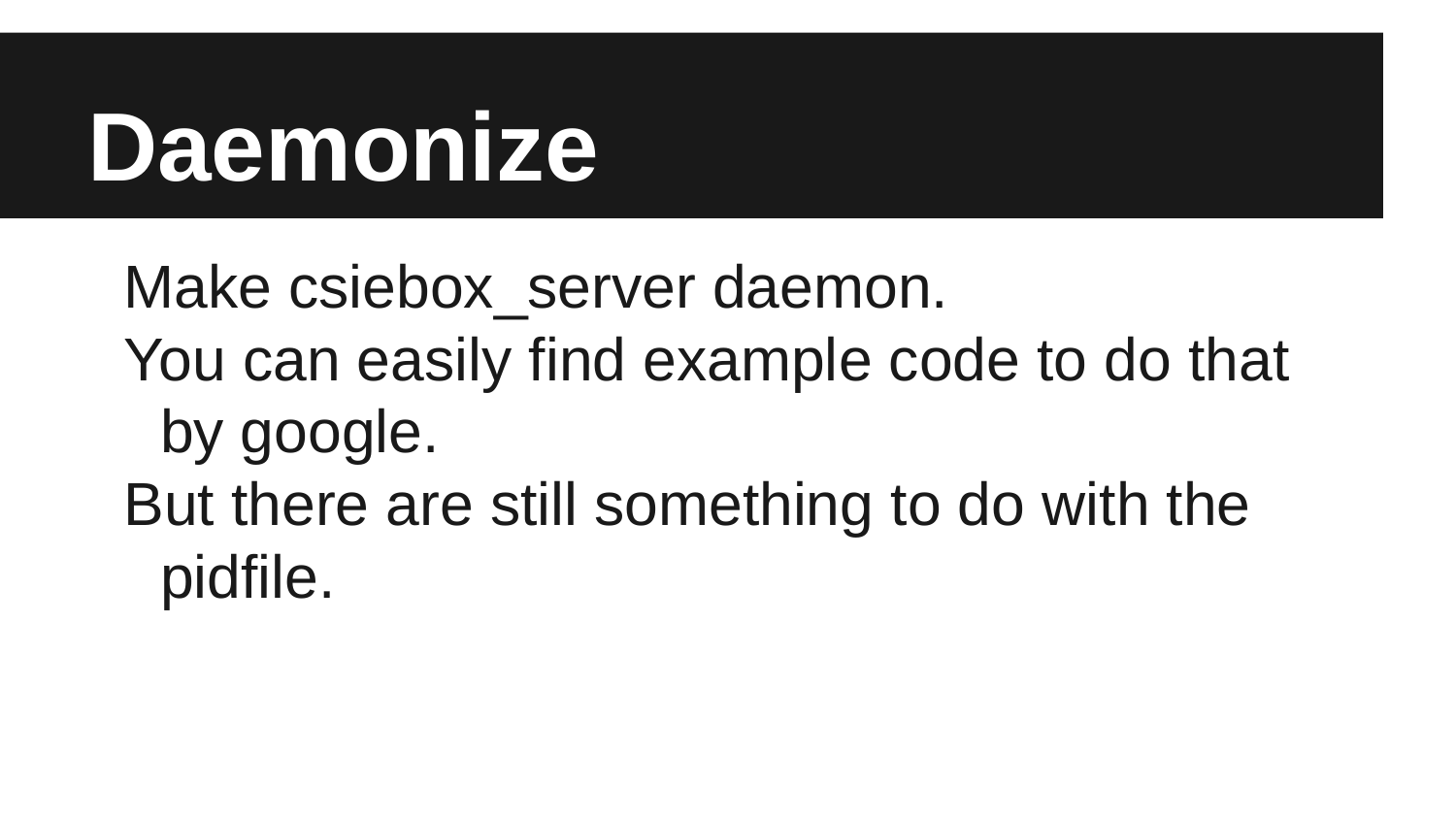

# Daemonize
Make csiebox_server daemon.
You can easily find example code to do that by google.
But there are still something to do with the pidfile.